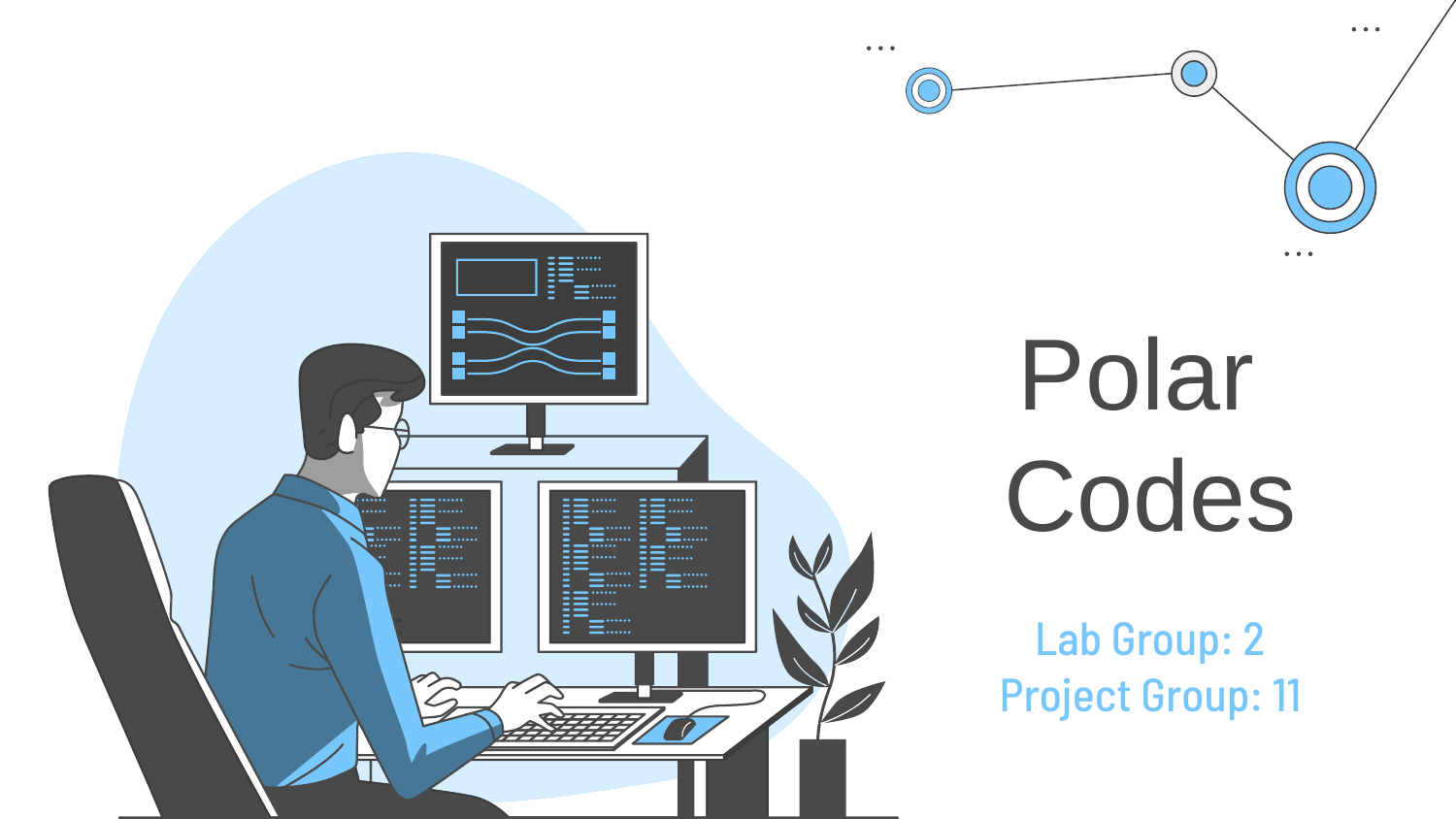

# Polar
Codes
Lab Group: 2
Project Group: 11